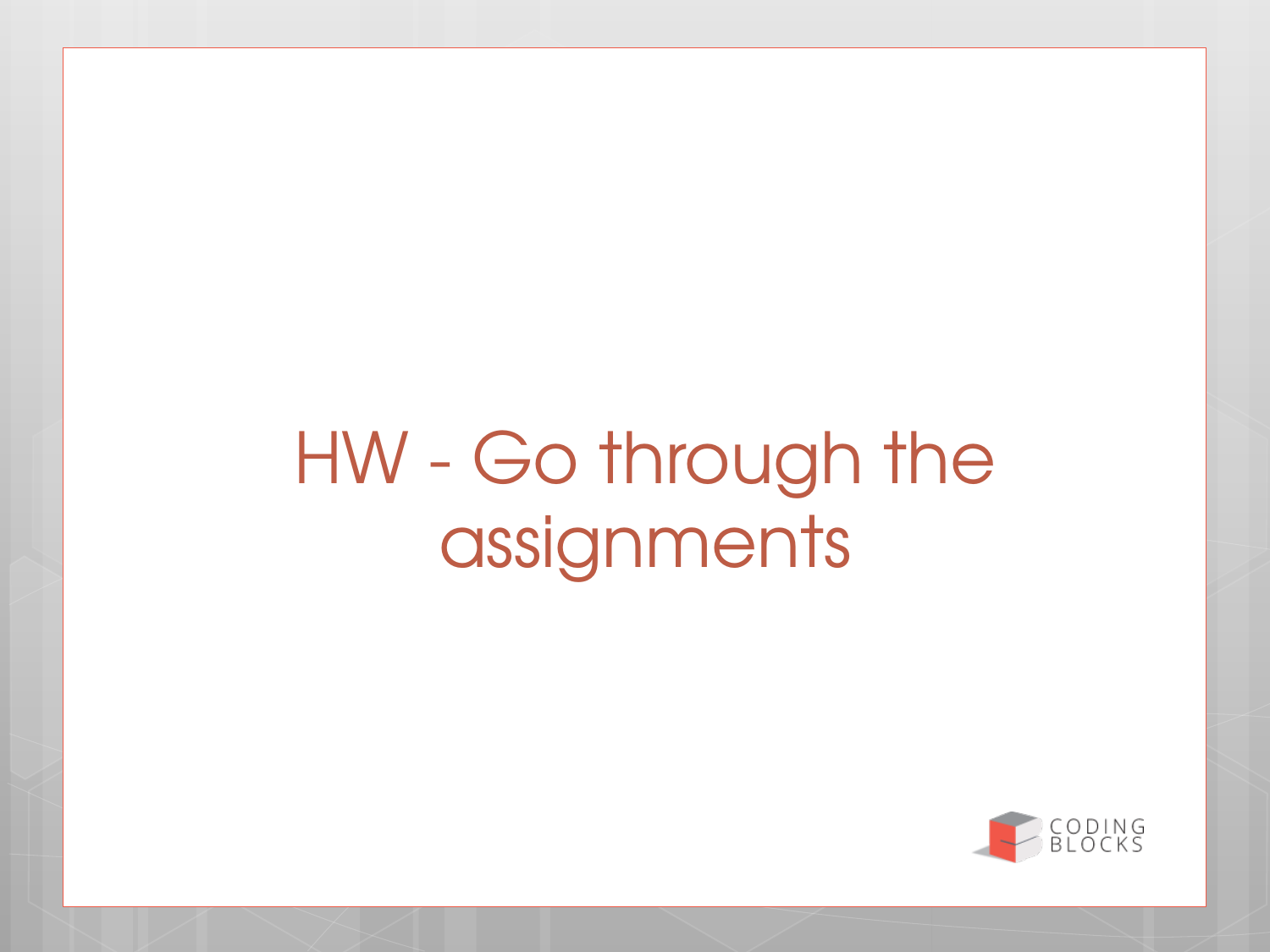

30
# HW - Go through the assignments